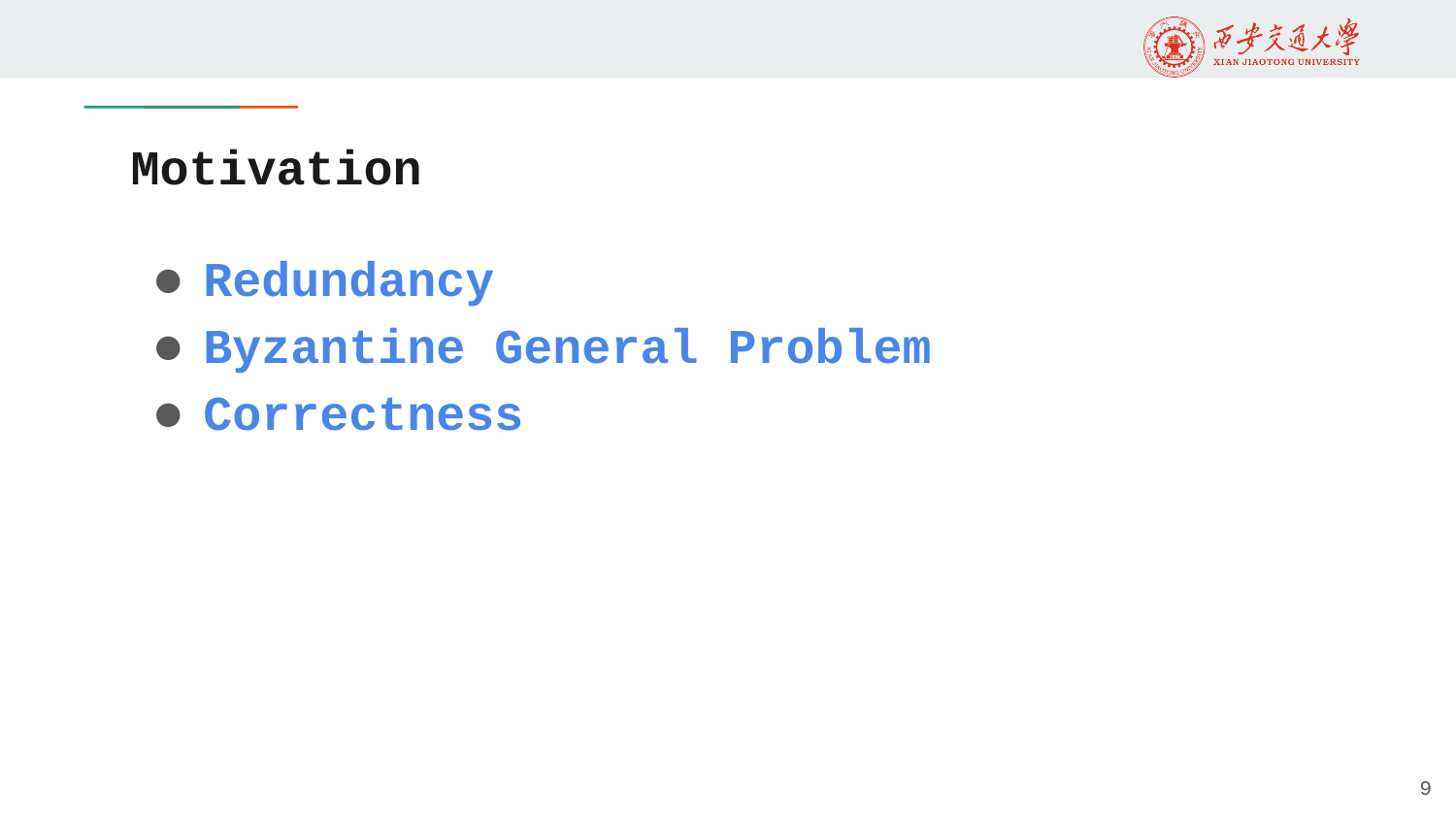

# Motivation
Redundancy
Byzantine General Problem
Correctness

9